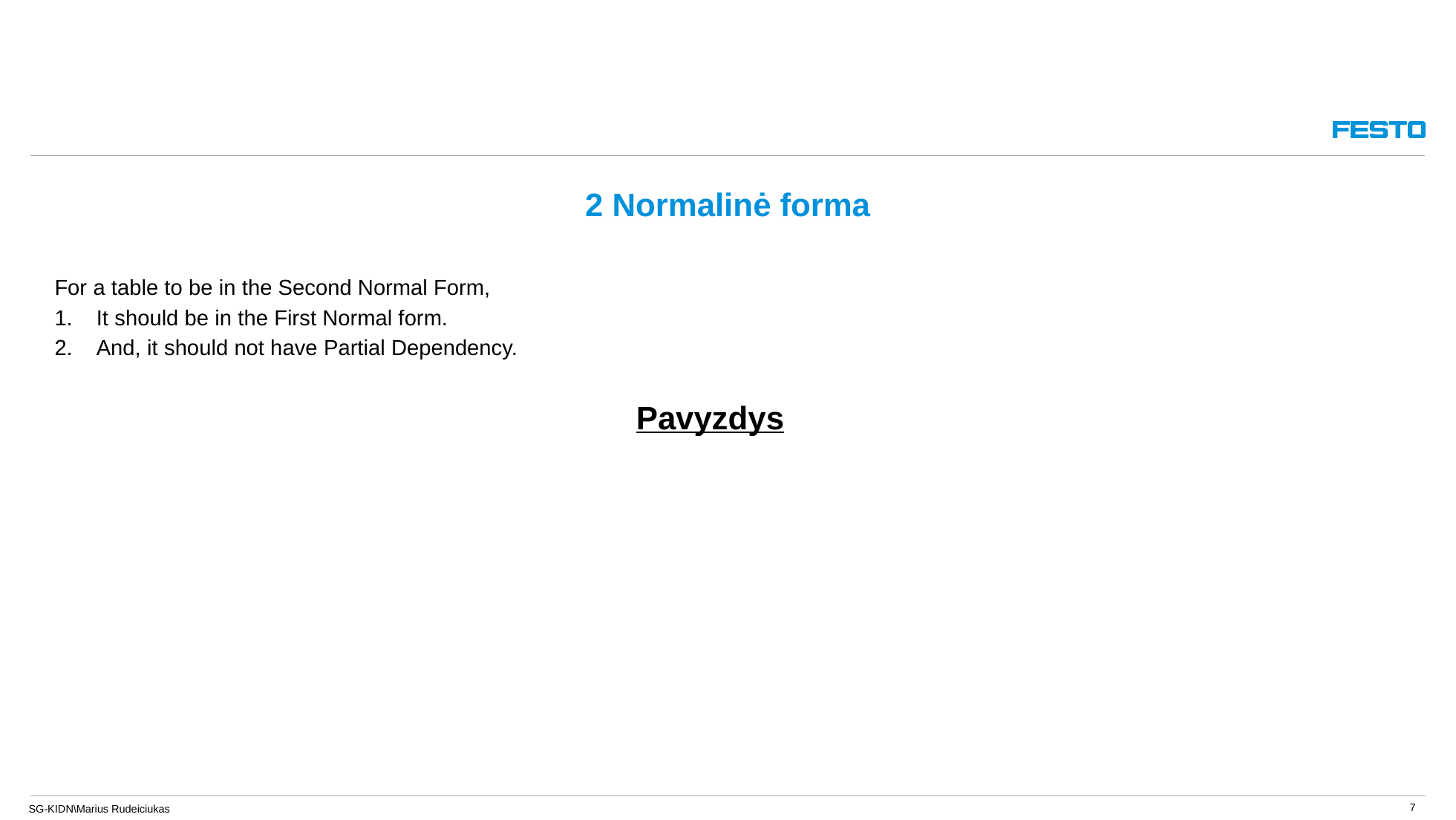

7
# 2 Normalinė forma

For a table to be in the Second Normal Form,
It should be in the First Normal form.
And, it should not have Partial Dependency.

Pavyzdys